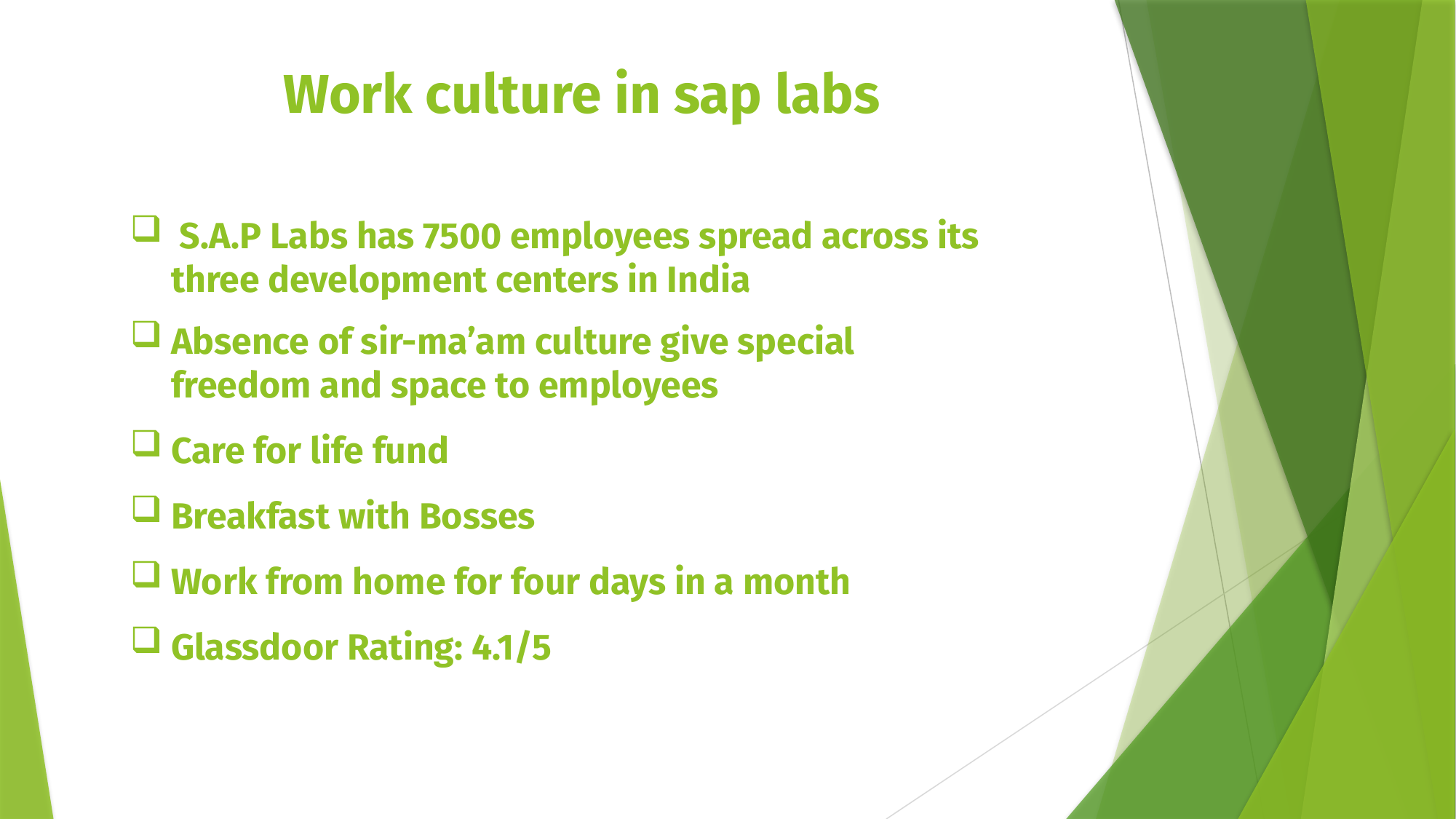

Work culture in sap labs
 S.A.P Labs has 7500 employees spread across its three development centers in India

Absence of sir-ma’am culture give special freedom and space to employees
Care for life fund
Breakfast with Bosses
Work from home for four days in a month
Glassdoor Rating: 4.1/5